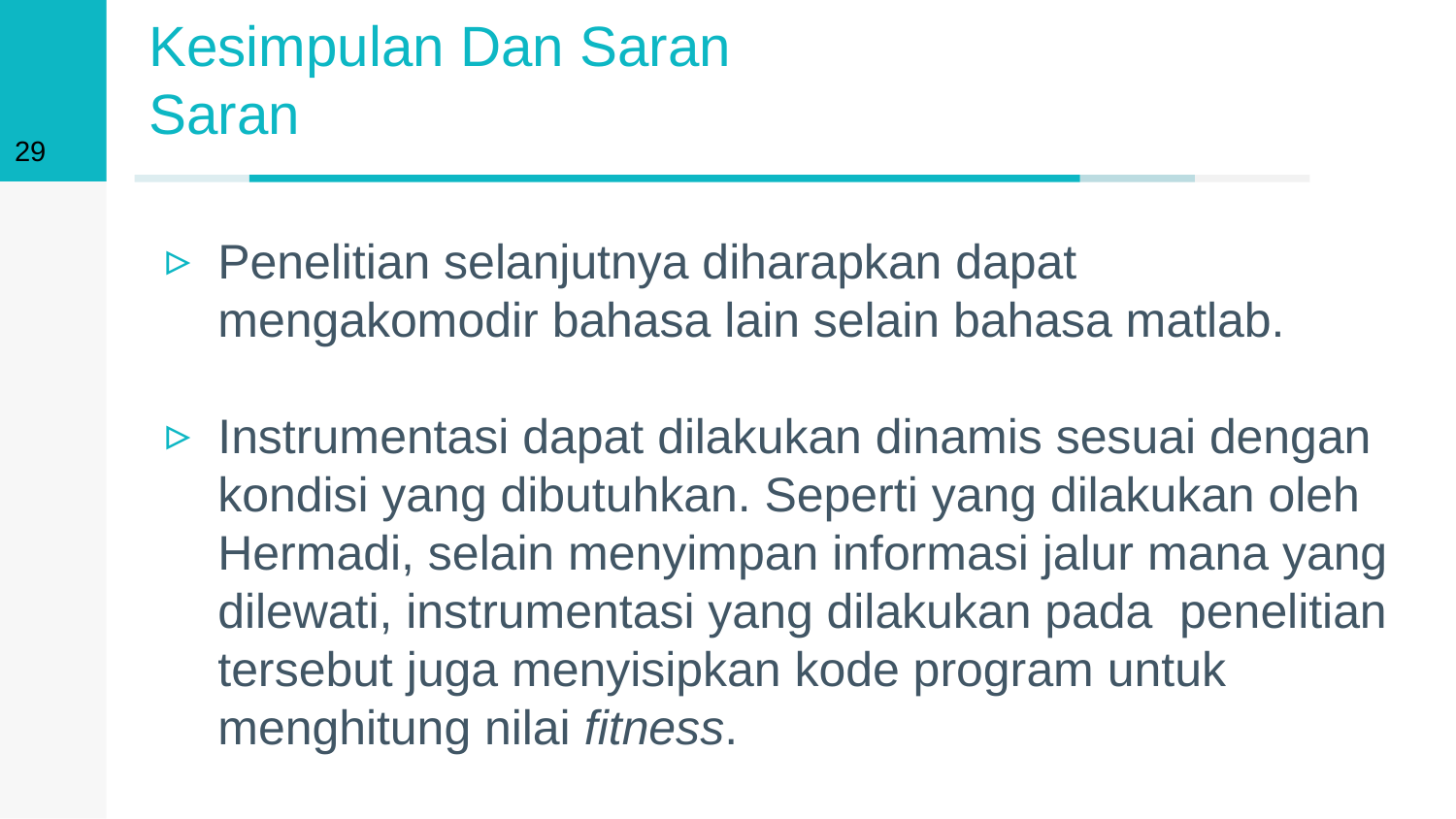

29
# Kesimpulan Dan Saran Saran
Penelitian selanjutnya diharapkan dapat mengakomodir bahasa lain selain bahasa matlab.

Instrumentasi dapat dilakukan dinamis sesuai dengan kondisi yang dibutuhkan. Seperti yang dilakukan oleh Hermadi, selain menyimpan informasi jalur mana yang dilewati, instrumentasi yang dilakukan pada  penelitian tersebut juga menyisipkan kode program untuk menghitung nilai fitness.